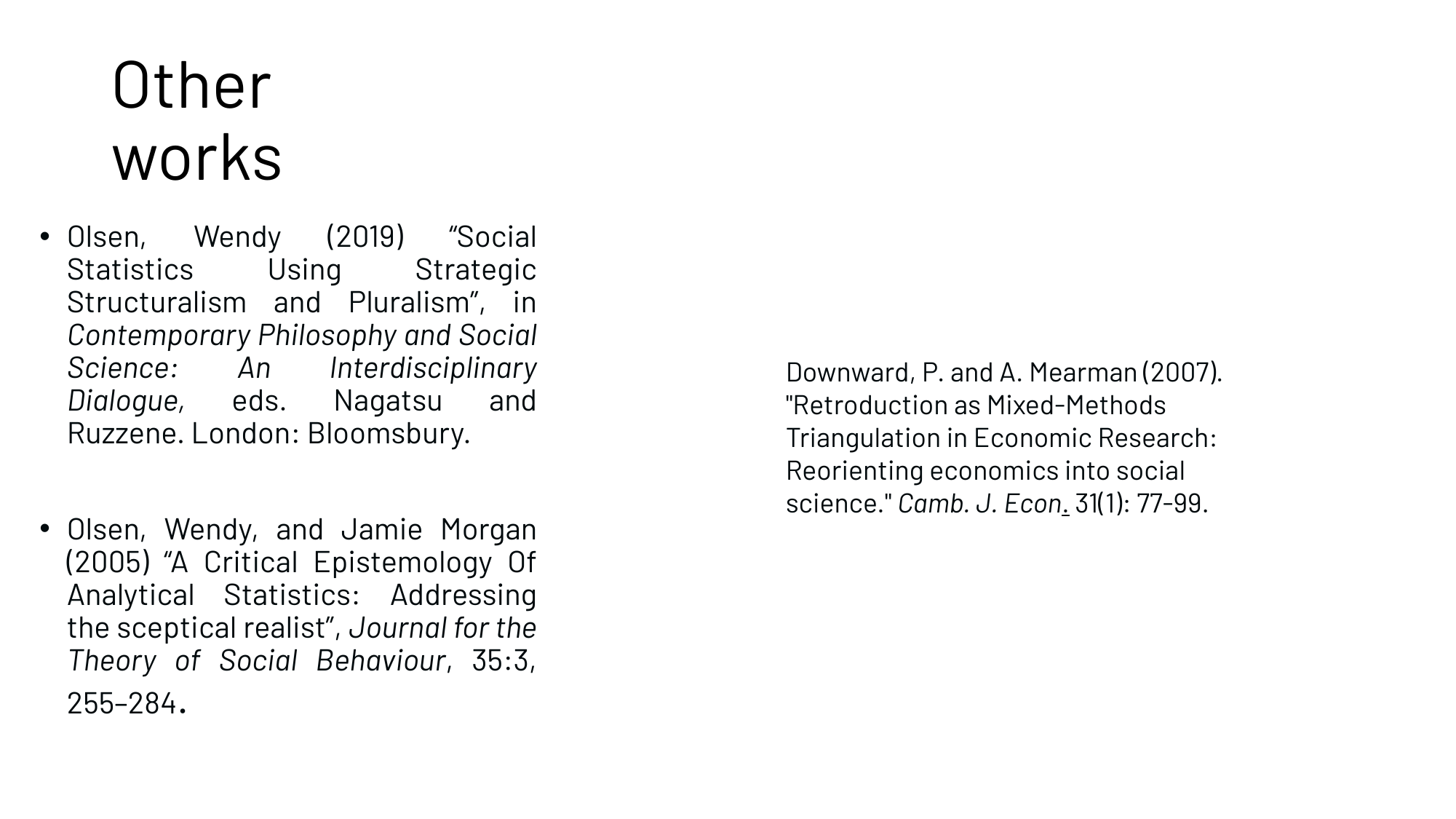

# Other works

Olsen, Wendy (2019) “Social Statistics Using Strategic Structuralism and Pluralism”, in Contemporary Philosophy and Social Science: An Interdisciplinary Dialogue, eds. Nagatsu and Ruzzene. London: Bloomsbury.

Olsen, Wendy, and Jamie Morgan (2005) “A Critical Epistemology Of Analytical Statistics: Addressing the sceptical realist”, Journal for the Theory of Social Behaviour, 35:3, 255–284.

Downward, P. and A. Mearman (2007). "Retroduction as Mixed-Methods Triangulation in Economic Research: Reorienting economics into social science." Camb. J. Econ. 31(1): 77-99.